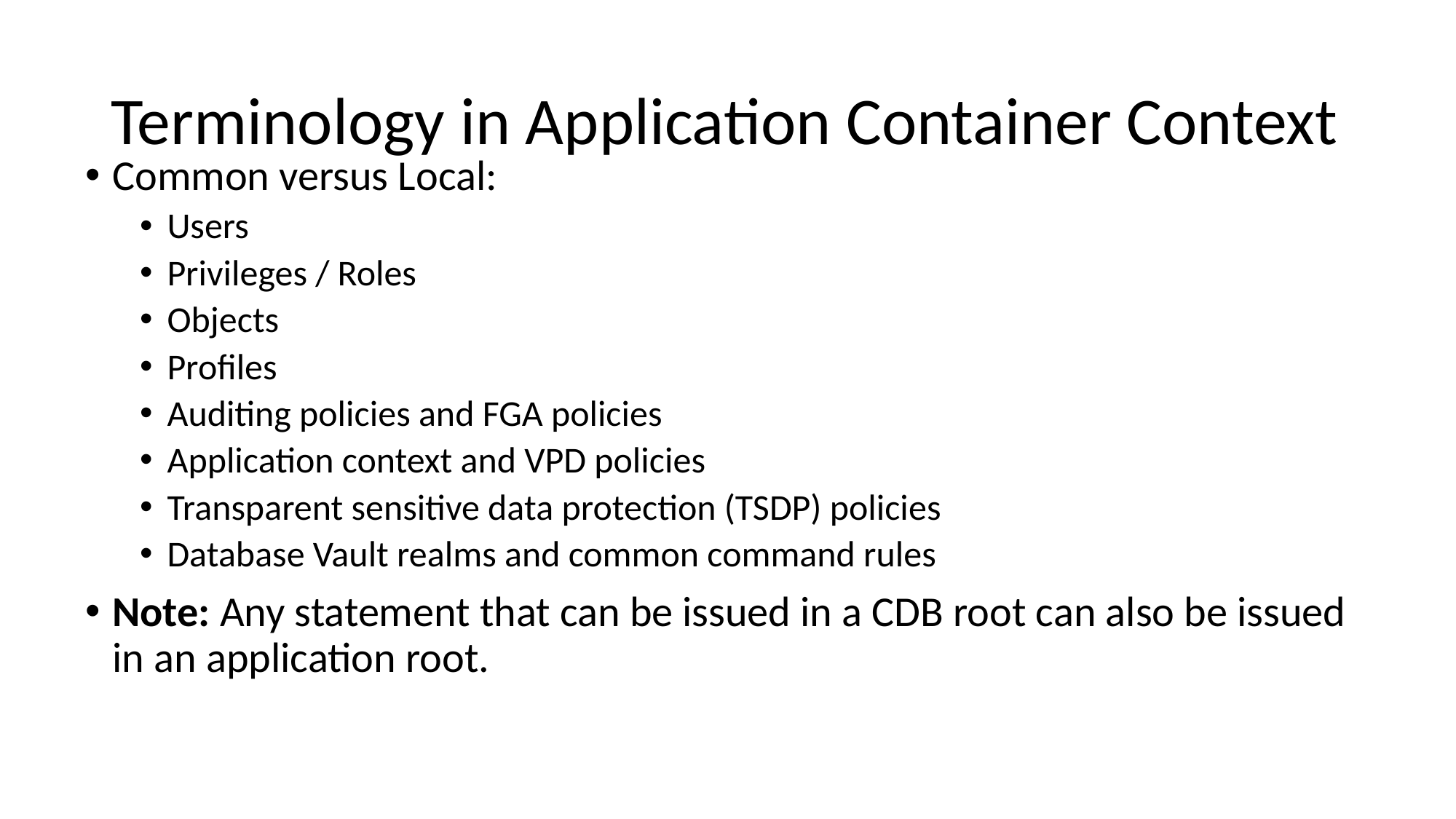

# Terminology in Application Container Context
Common versus Local:
Users
Privileges / Roles
Objects
Profiles
Auditing policies and FGA policies
Application context and VPD policies
Transparent sensitive data protection (TSDP) policies
Database Vault realms and common command rules
Note: Any statement that can be issued in a CDB root can also be issued in an application root.